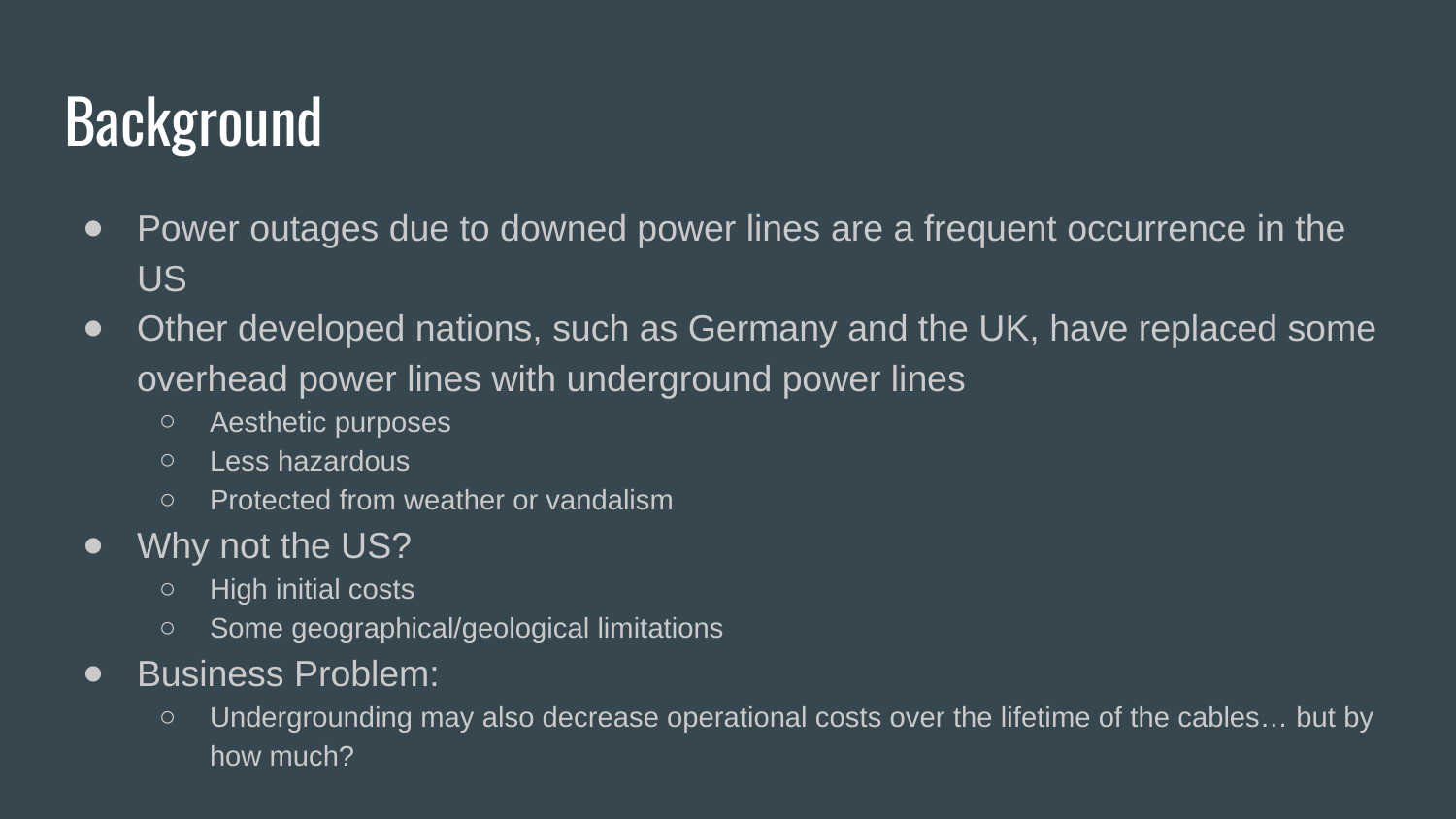

# Background
Power outages due to downed power lines are a frequent occurrence in the US
Other developed nations, such as Germany and the UK, have replaced some overhead power lines with underground power lines
Aesthetic purposes
Less hazardous
Protected from weather or vandalism
Why not the US?
High initial costs
Some geographical/geological limitations
Business Problem:
Undergrounding may also decrease operational costs over the lifetime of the cables… but by how much?